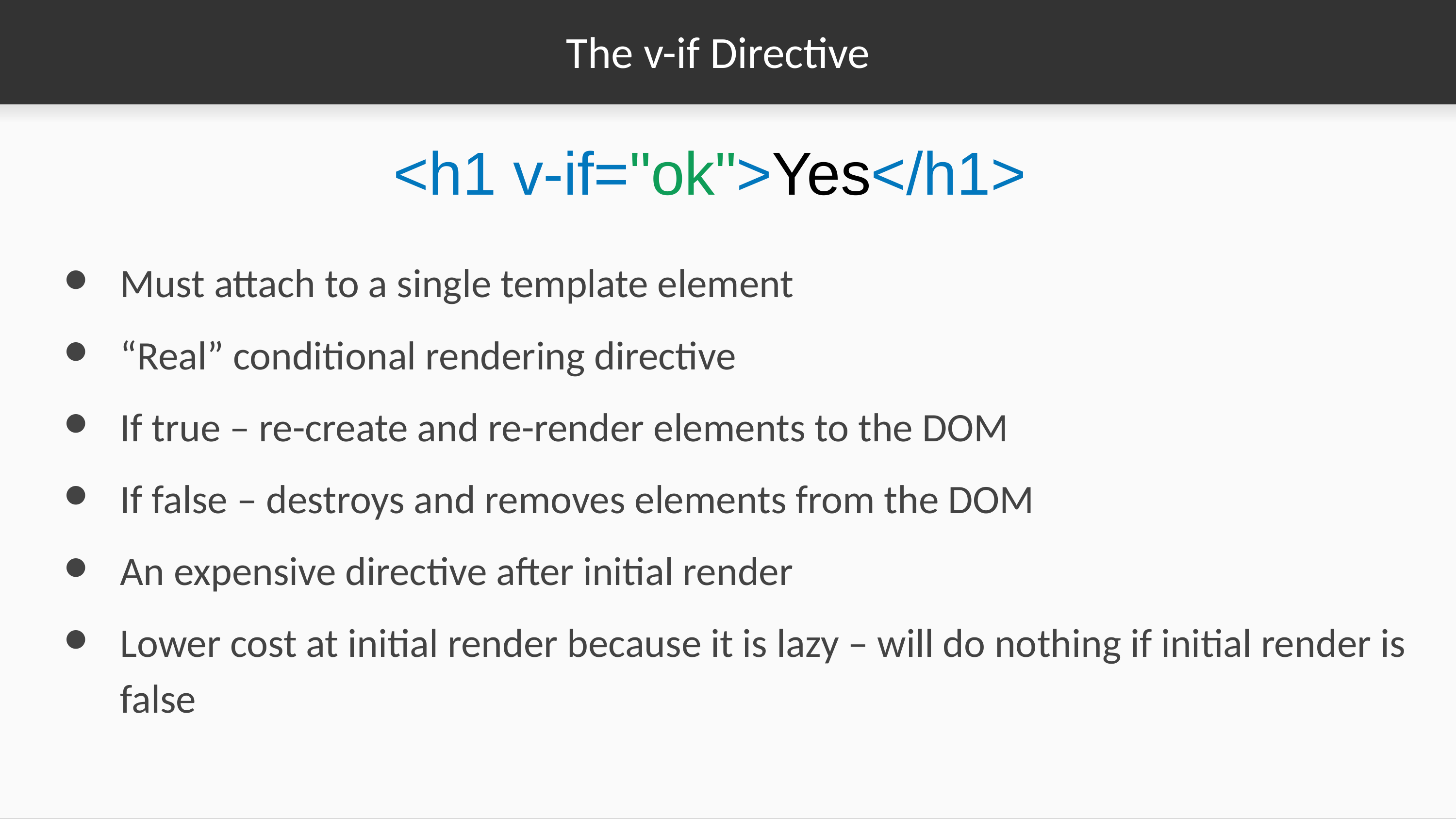

# The v-if Directive
<h1 v-if="ok">Yes</h1>

Must attach to a single template element
“Real” conditional rendering directive
If true – re-create and re-render elements to the DOM
If false – destroys and removes elements from the DOM
An expensive directive after initial render
Lower cost at initial render because it is lazy – will do nothing if initial render is false